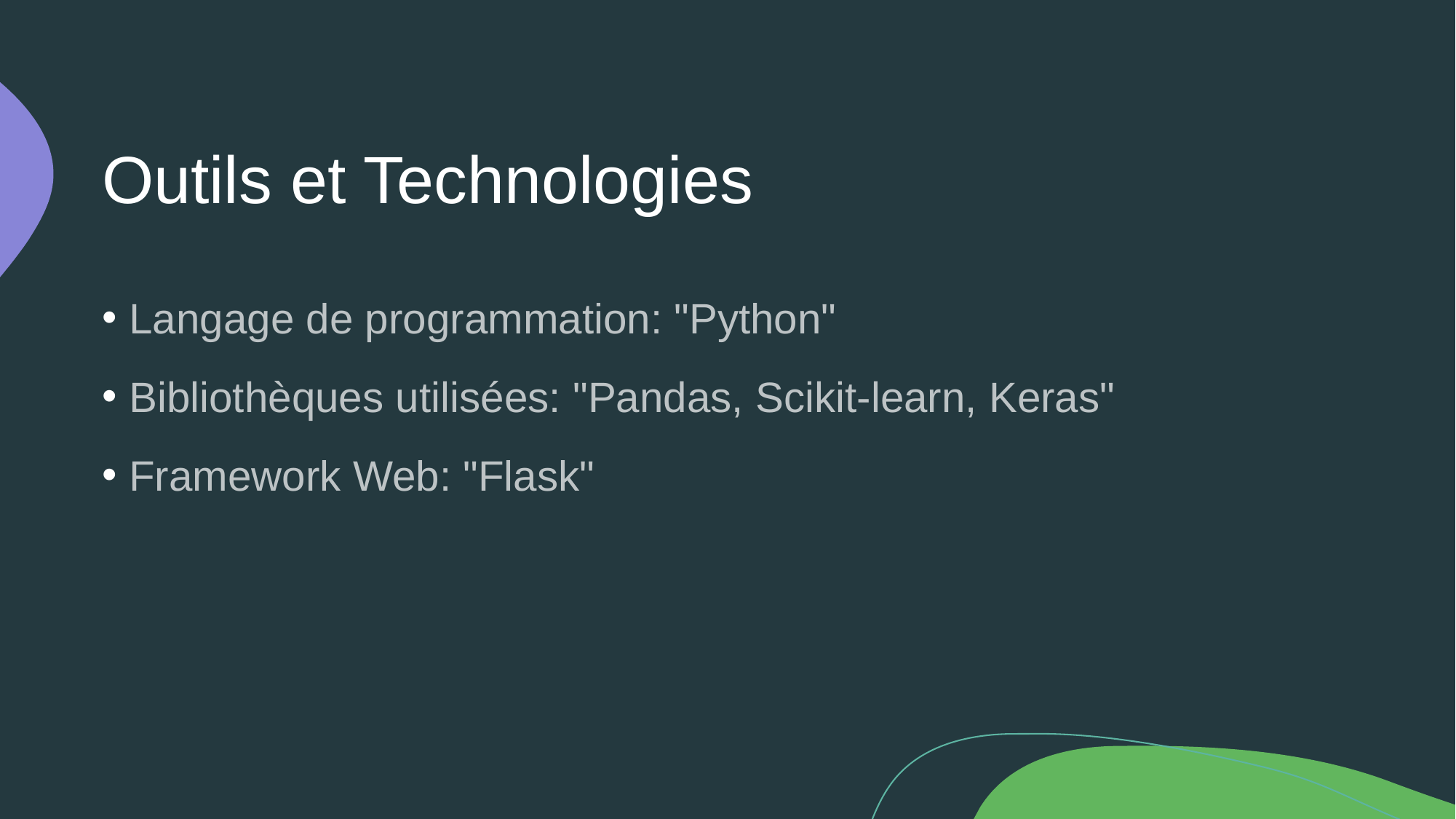

# Outils et Technologies
Langage de programmation: "Python"
Bibliothèques utilisées: "Pandas, Scikit-learn, Keras"
Framework Web: "Flask"